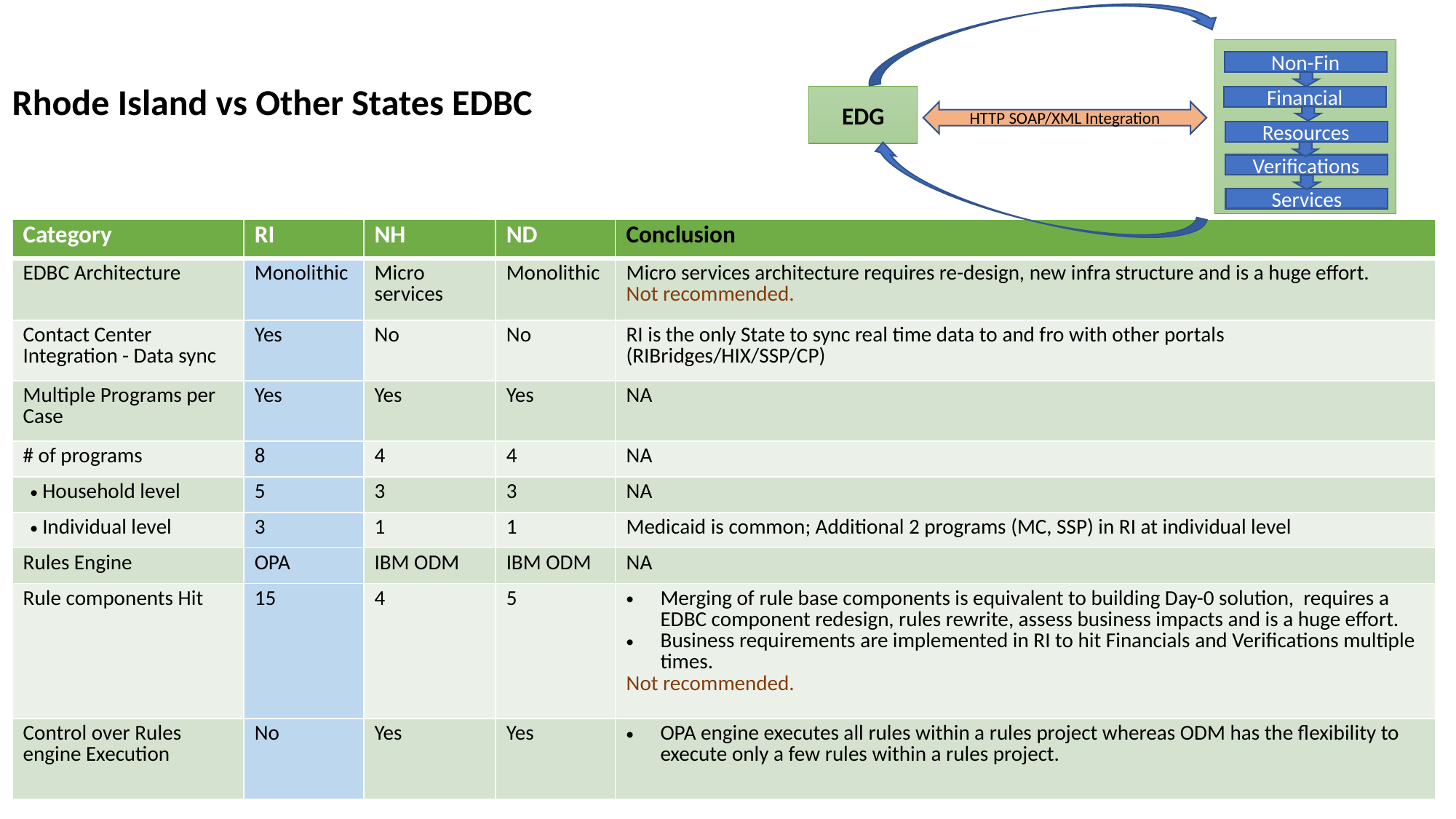

Non-Fin

Financial

Resources

Verifications

Services
EDG
HTTP SOAP/XML Integration

Rhode Island vs Other States EDBC
| Category | RI | NH | ND | Conclusion |
| --- | --- | --- | --- | --- |
| EDBC Architecture | Monolithic | Micro services | Monolithic | Micro services architecture requires re-design, new infra structure and is a huge effort. Not recommended. |
| Contact Center Integration - Data sync | Yes | No | No | RI is the only State to sync real time data to and fro with other portals (RIBridges/HIX/SSP/CP) |
| Multiple Programs per Case | Yes | Yes | Yes | NA |
| # of programs | 8 | 4 | 4 | NA |
| Household level | 5 | 3 | 3 | NA |
| Individual level | 3 | 1 | 1 | Medicaid is common; Additional 2 programs (MC, SSP) in RI at individual level |
| Rules Engine | OPA | IBM ODM | IBM ODM | NA |
| Rule components Hit | 15 | 4 | 5 | Merging of rule base components is equivalent to building Day-0 solution, requires a EDBC component redesign, rules rewrite, assess business impacts and is a huge effort. Business requirements are implemented in RI to hit Financials and Verifications multiple times. Not recommended. |
| Control over Rules engine Execution | No | Yes | Yes | OPA engine executes all rules within a rules project whereas ODM has the flexibility to execute only a few rules within a rules project. |